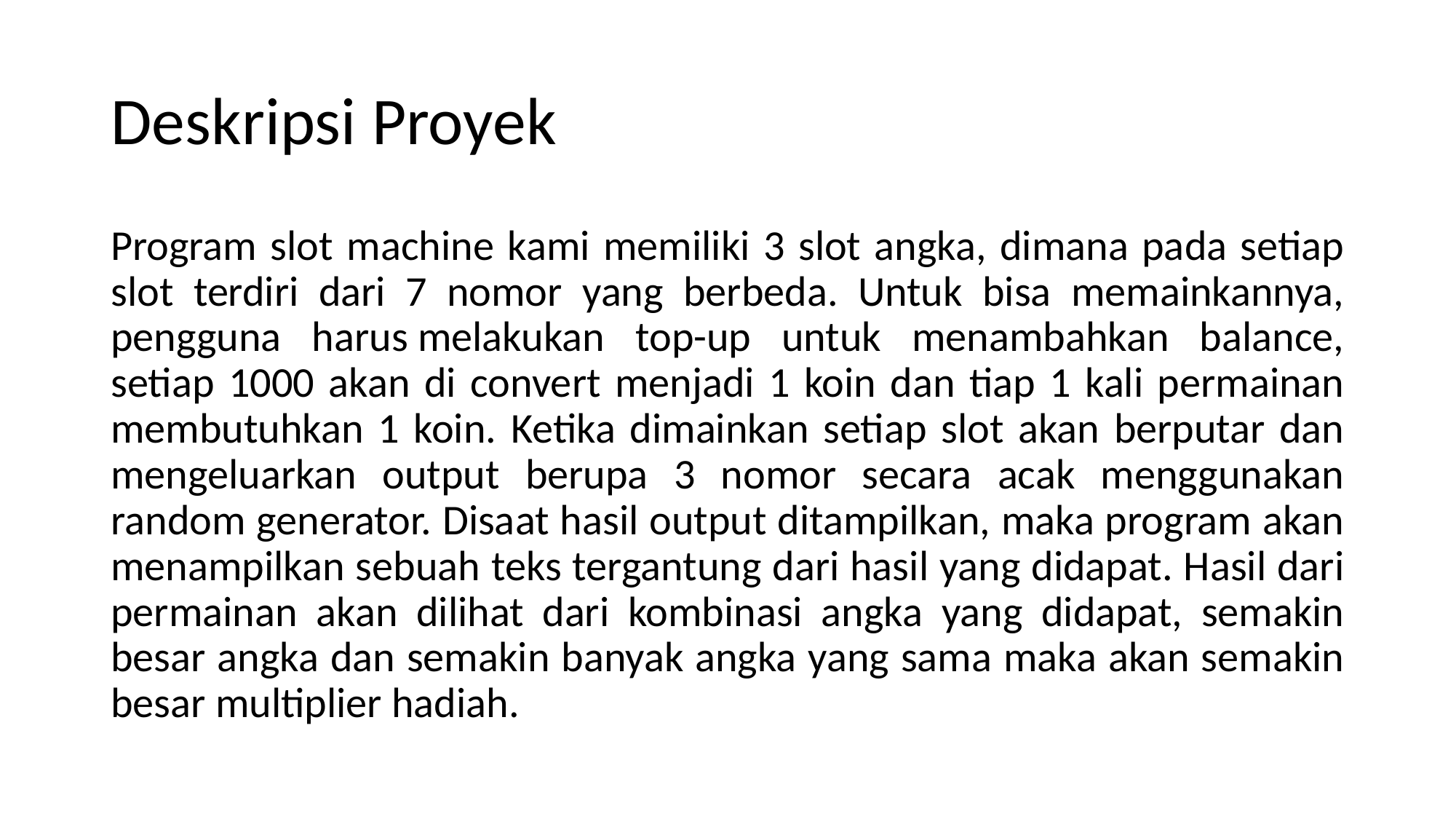

# Deskripsi Proyek
Program slot machine kami memiliki 3 slot angka, dimana pada setiap slot terdiri dari 7 nomor yang berbeda. Untuk bisa memainkannya, pengguna harus melakukan top-up untuk menambahkan balance, setiap 1000 akan di convert menjadi 1 koin dan tiap 1 kali permainan membutuhkan 1 koin. Ketika dimainkan setiap slot akan berputar dan mengeluarkan output berupa 3 nomor secara acak menggunakan random generator. Disaat hasil output ditampilkan, maka program akan menampilkan sebuah teks tergantung dari hasil yang didapat. Hasil dari permainan akan dilihat dari kombinasi angka yang didapat, semakin besar angka dan semakin banyak angka yang sama maka akan semakin besar multiplier hadiah.